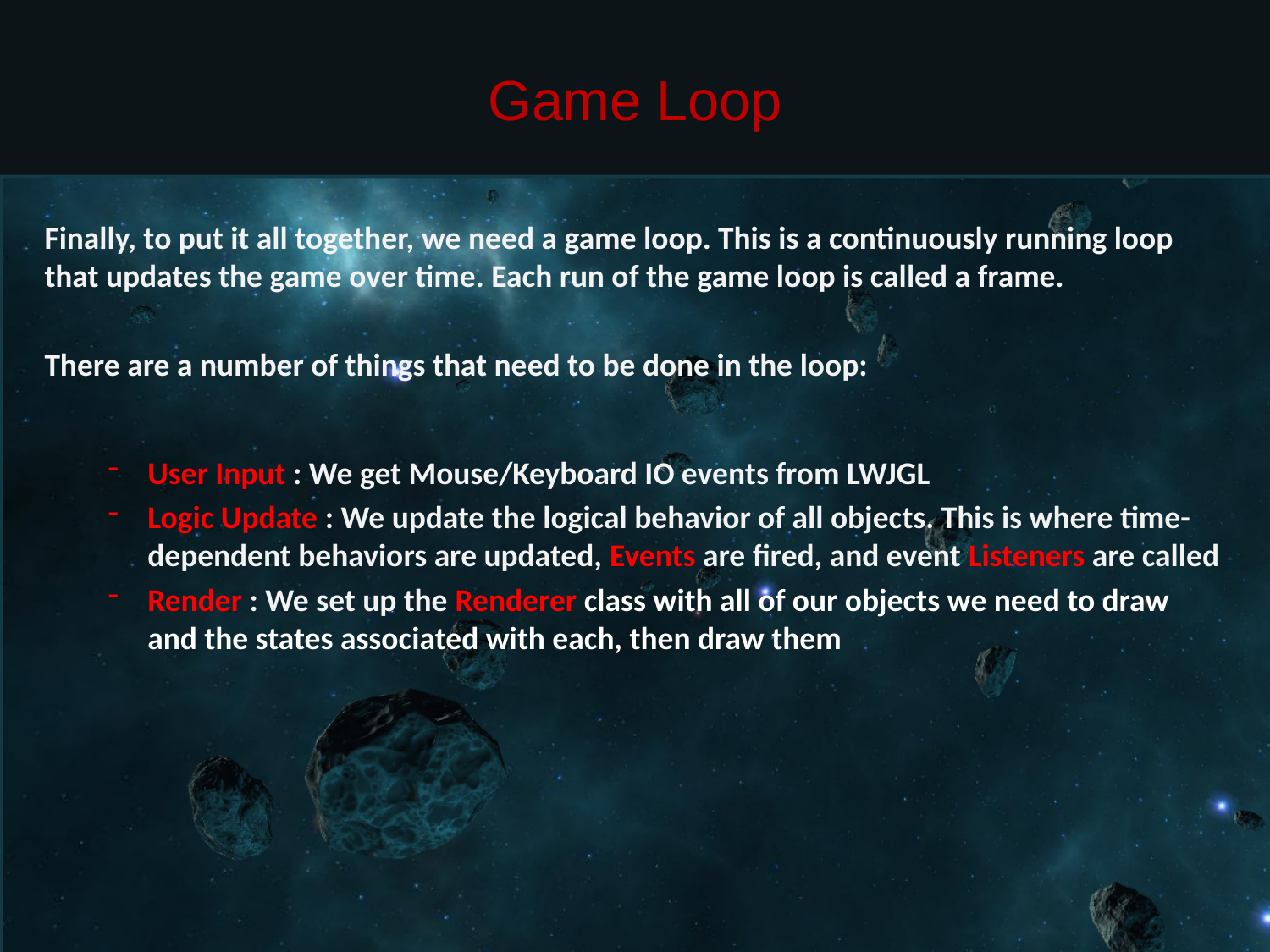

# Game Loop
Finally, to put it all together, we need a game loop. This is a continuously running loop that updates the game over time. Each run of the game loop is called a frame.

There are a number of things that need to be done in the loop:

User Input : We get Mouse/Keyboard IO events from LWJGL
Logic Update : We update the logical behavior of all objects. This is where time-dependent behaviors are updated, Events are fired, and event Listeners are called
Render : We set up the Renderer class with all of our objects we need to draw and the states associated with each, then draw them